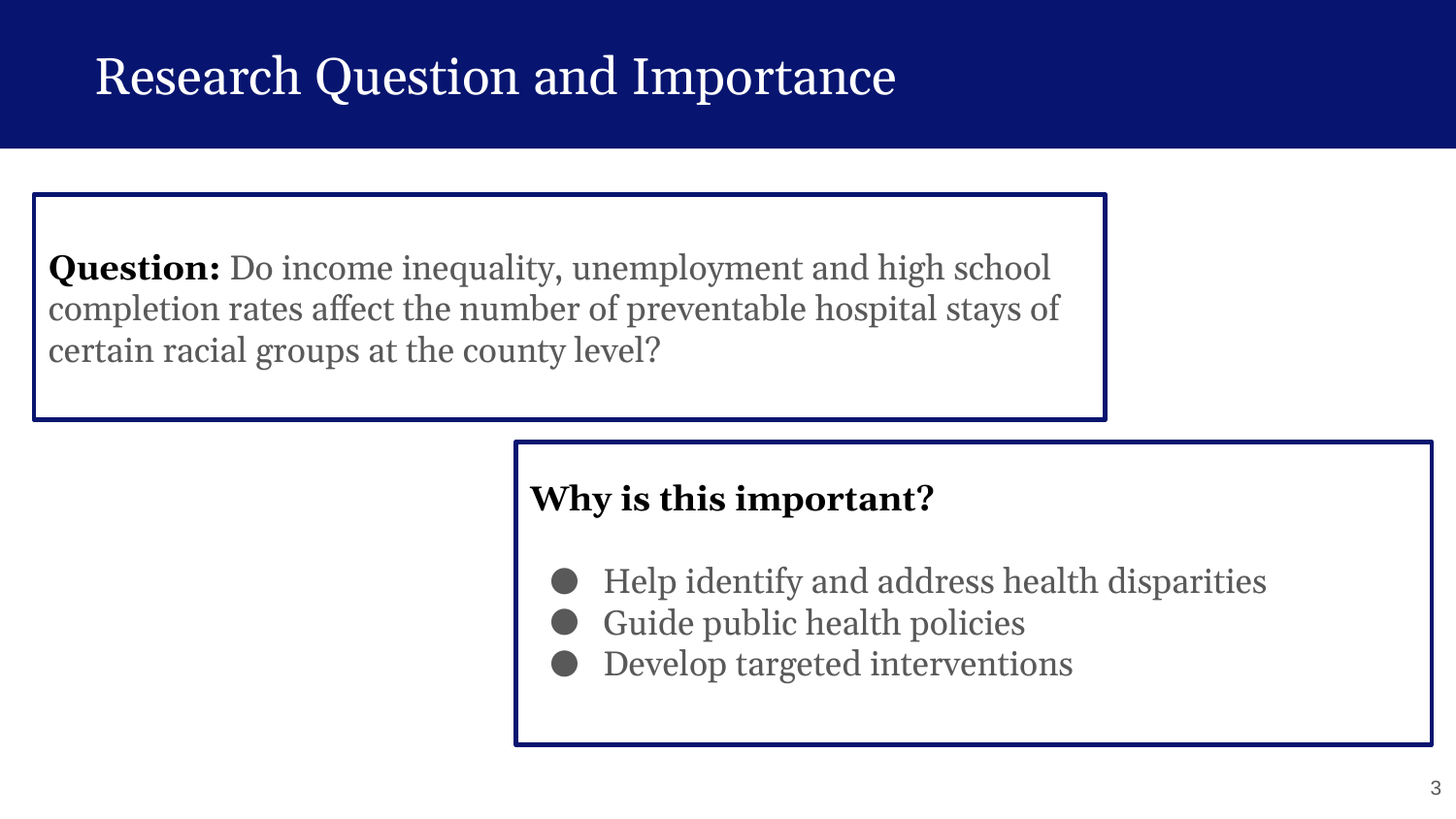

# Research Question and Importance
Question: Do income inequality, unemployment and high school completion rates affect the number of preventable hospital stays of certain racial groups at the county level?

Why is this important?

Help identify and address health disparities
Guide public health policies
Develop targeted interventions

3